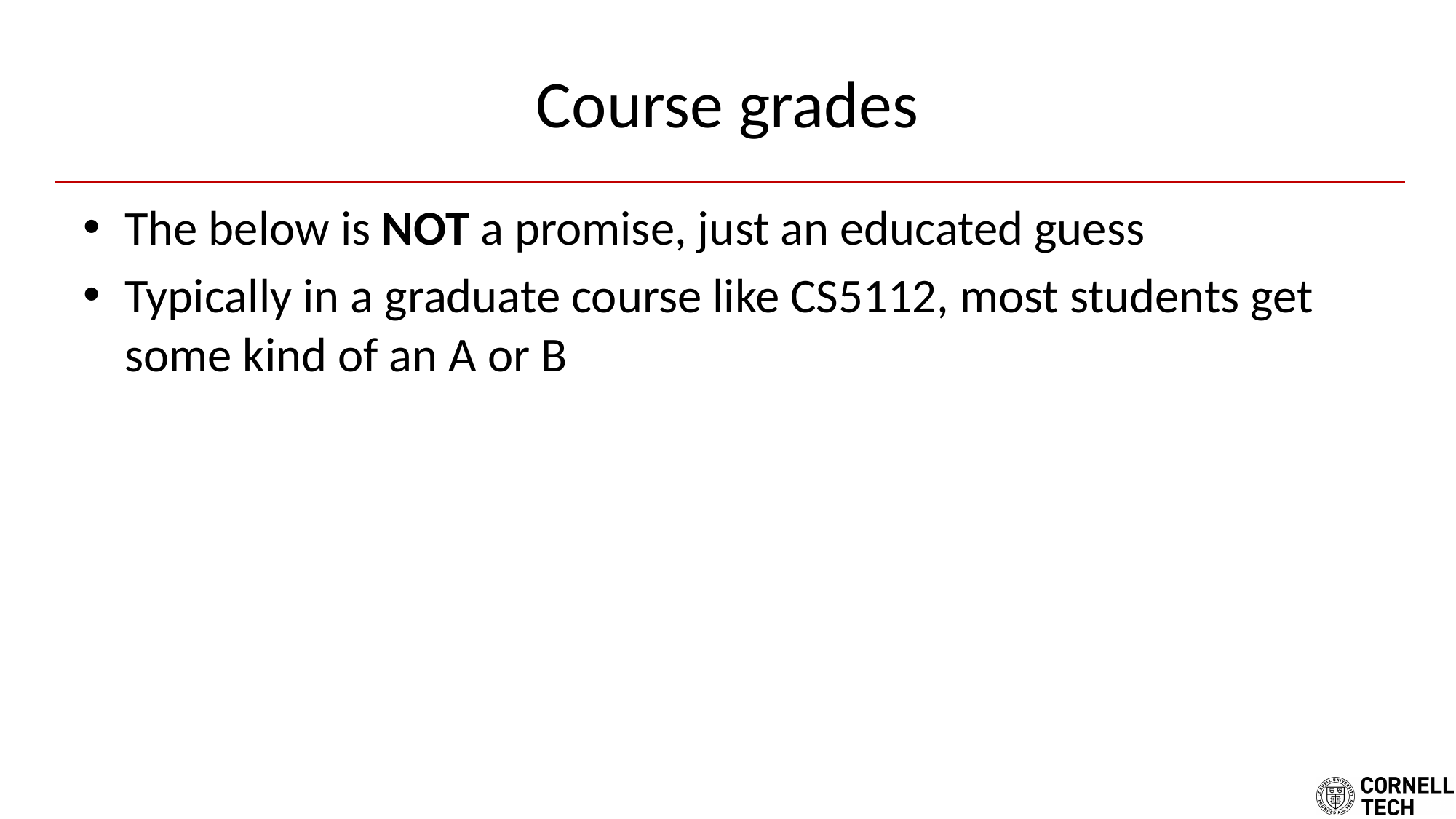

# Course grades
The below is NOT a promise, just an educated guess
Typically in a graduate course like CS5112, most students get some kind of an A or B